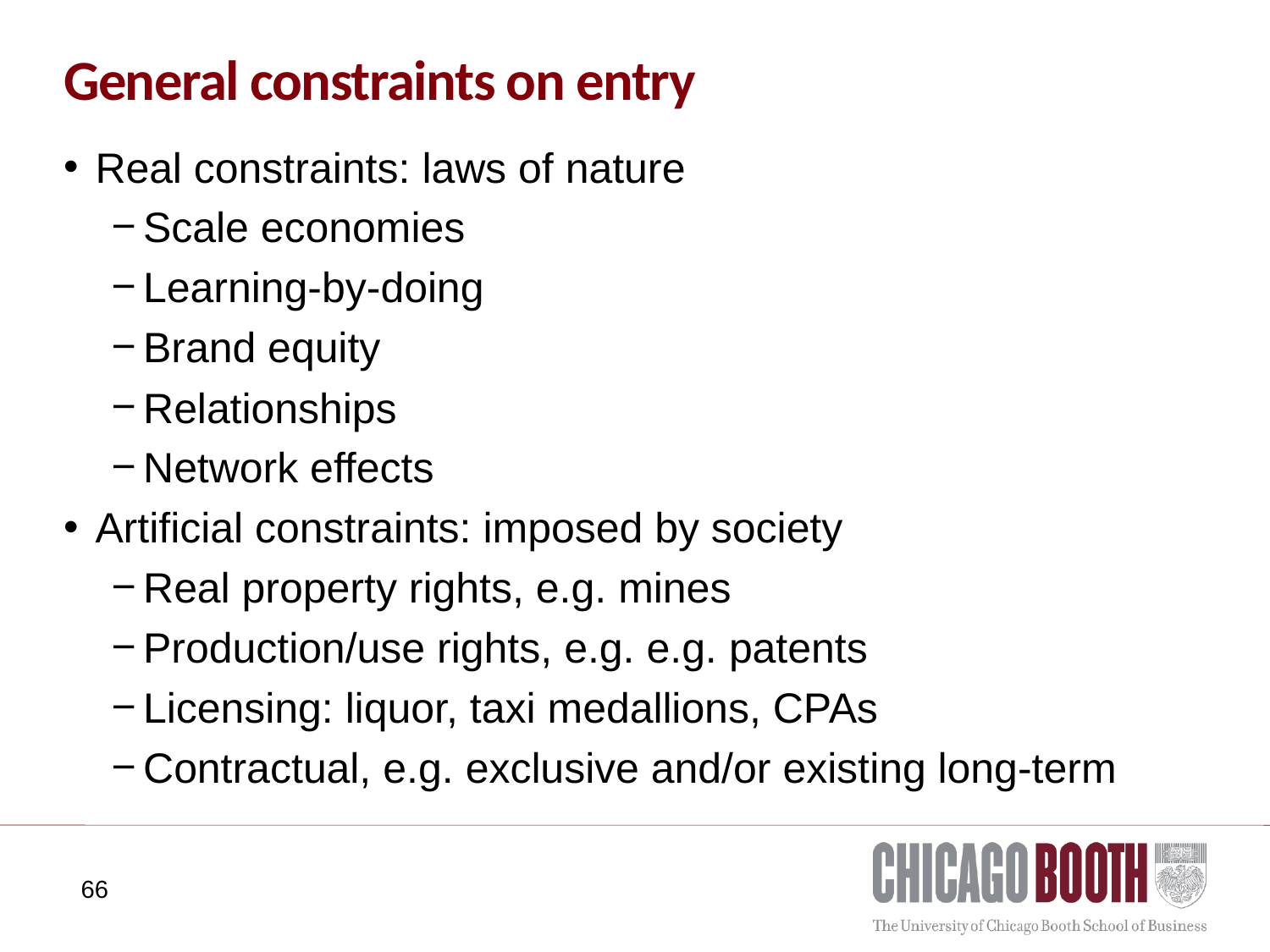

# General constraints on entry
Real constraints: laws of nature
Scale economies
Learning-by-doing
Brand equity
Relationships
Network effects
Artificial constraints: imposed by society
Real property rights, e.g. mines
Production/use rights, e.g. e.g. patents
Licensing: liquor, taxi medallions, CPAs
Contractual, e.g. exclusive and/or existing long-term